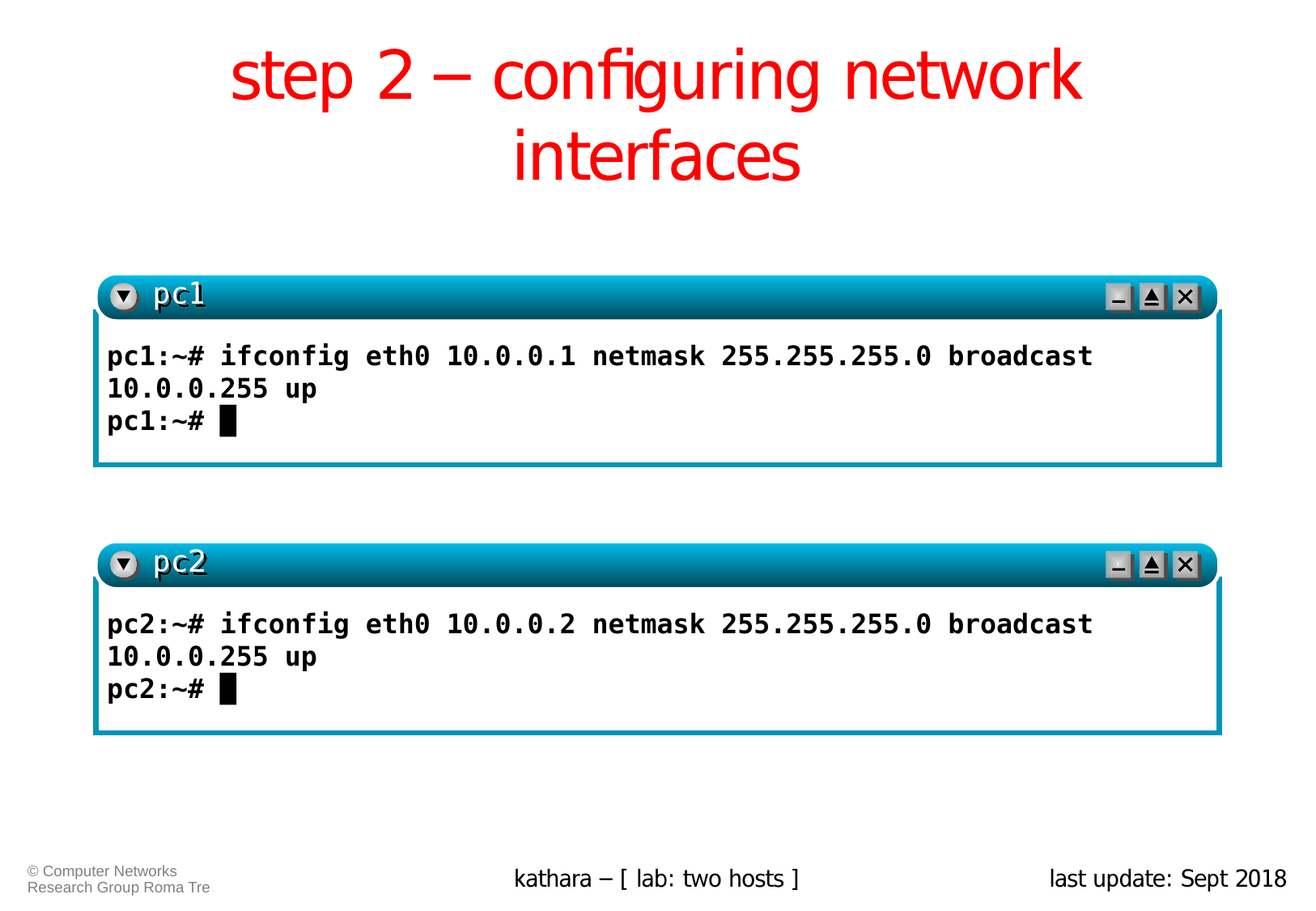

# step 2 – configuring network interfaces

pc1

pc1:~# ifconfig eth0 10.0.0.1 netmask 255.255.255.0 broadcast 10.0.0.255 up
pc1:~# █

pc2

pc2:~# ifconfig eth0 10.0.0.2 netmask 255.255.255.0 broadcast 10.0.0.255 up
pc2:~# █
kathara – [ lab: two hosts ]
last update: Sept 2018